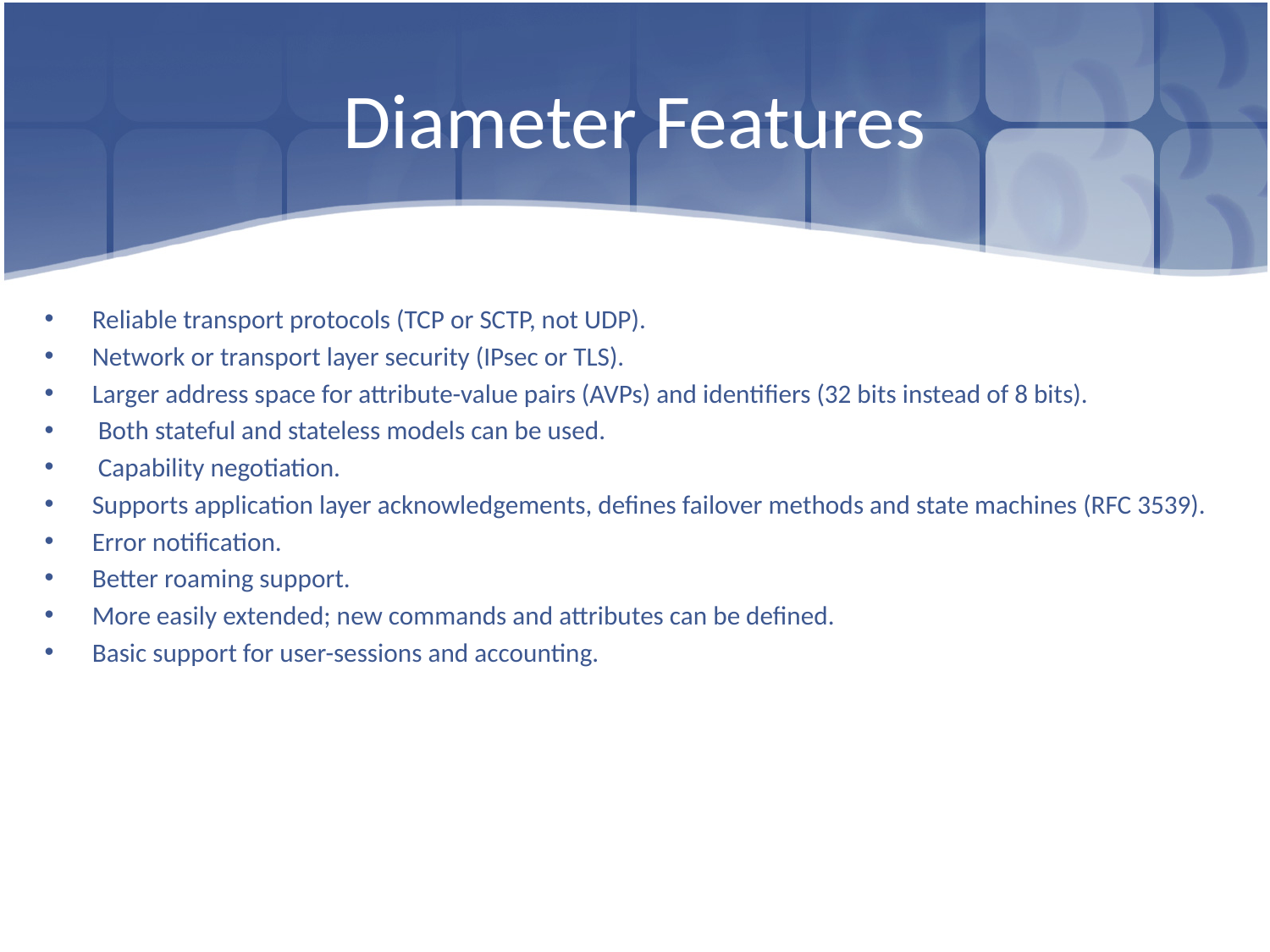

# Diameter Features
Reliable transport protocols (TCP or SCTP, not UDP).
Network or transport layer security (IPsec or TLS).
Larger address space for attribute-value pairs (AVPs) and identifiers (32 bits instead of 8 bits).
 Both stateful and stateless models can be used.
 Capability negotiation.
Supports application layer acknowledgements, defines failover methods and state machines (RFC 3539).
Error notification.
Better roaming support.
More easily extended; new commands and attributes can be defined.
Basic support for user-sessions and accounting.